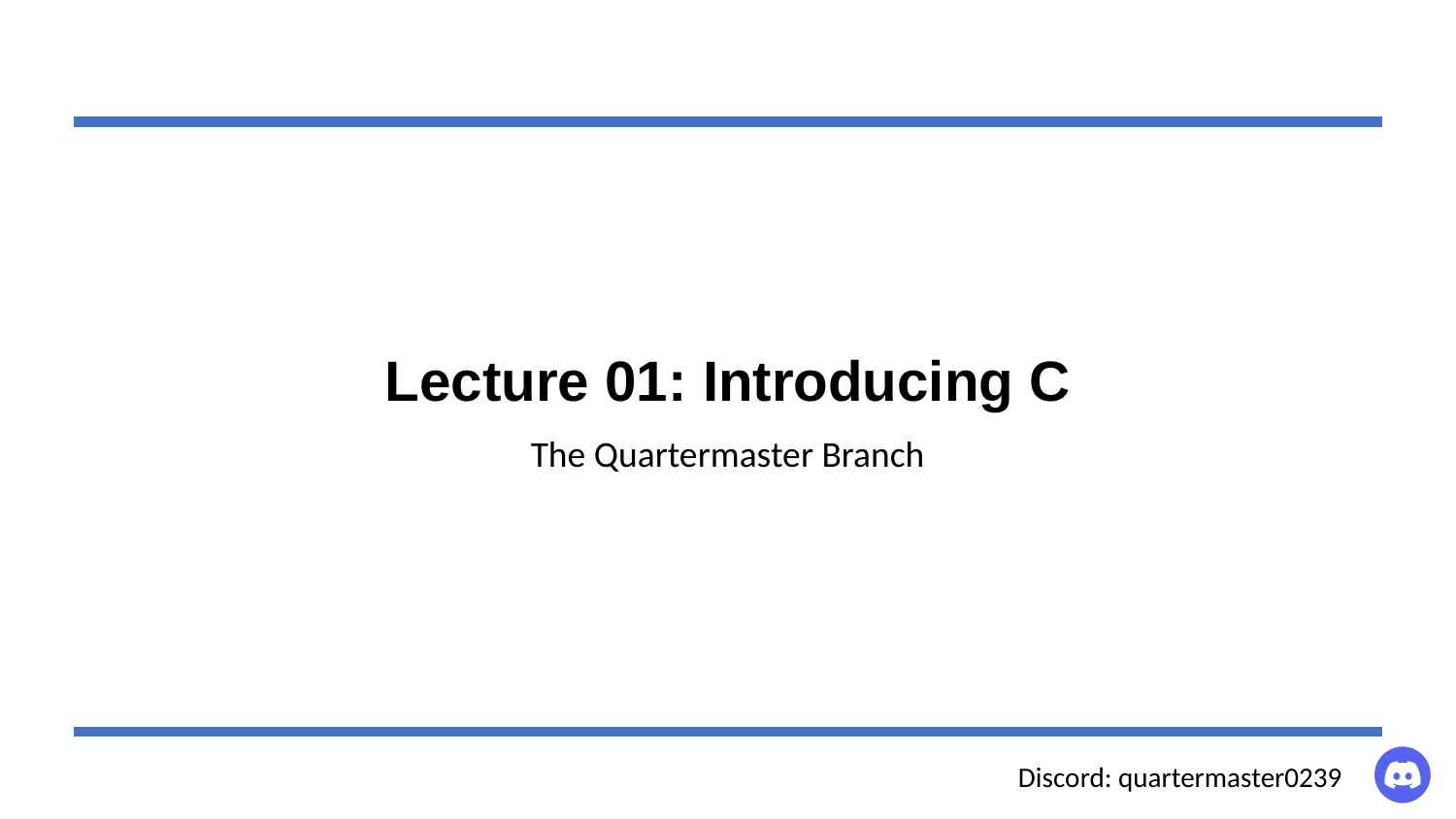

# Lecture 01: Introducing C
The Quartermaster Branch